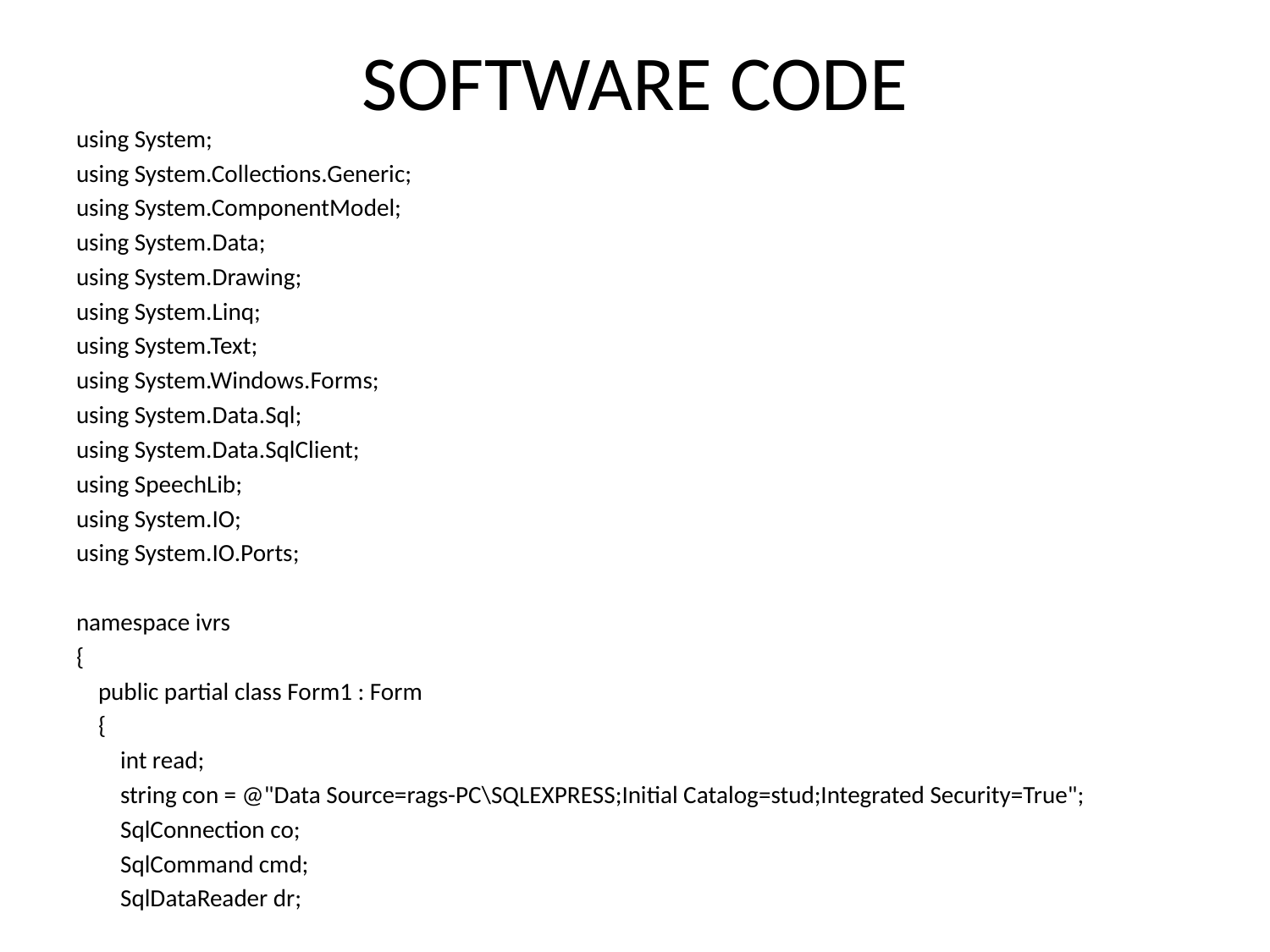

# SOFTWARE CODE
using System;
using System.Collections.Generic;
using System.ComponentModel;
using System.Data;
using System.Drawing;
using System.Linq;
using System.Text;
using System.Windows.Forms;
using System.Data.Sql;
using System.Data.SqlClient;
using SpeechLib;
using System.IO;
using System.IO.Ports;

namespace ivrs
{
    public partial class Form1 : Form
    {
        int read;
        string con = @"Data Source=rags-PC\SQLEXPRESS;Initial Catalog=stud;Integrated Security=True";
        SqlConnection co;
        SqlCommand cmd;
        SqlDataReader dr;